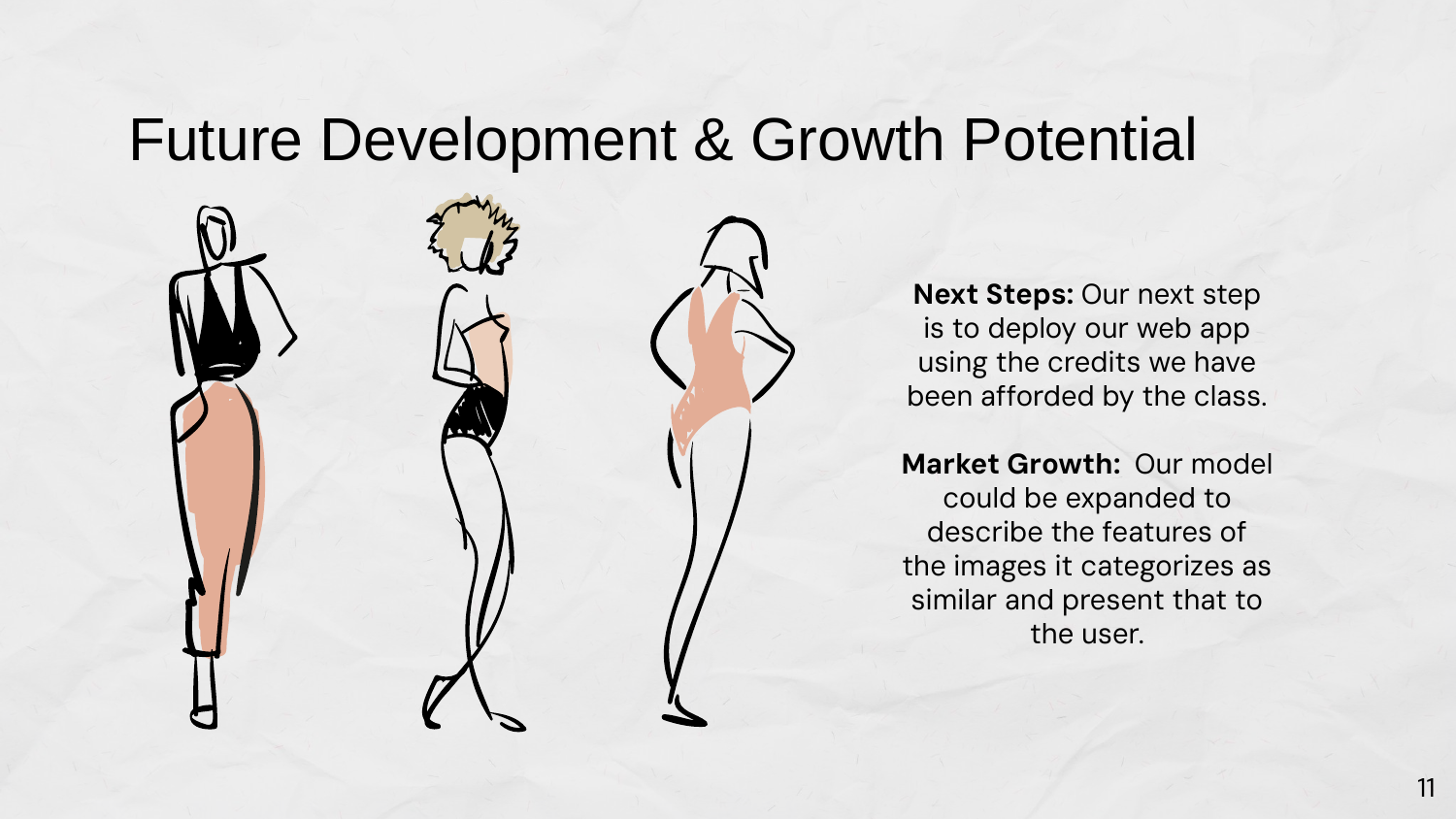

# Future Development & Growth Potential

Next Steps: Our next step is to deploy our web app using the credits we have been afforded by the class.

Market Growth:  Our model could be expanded to describe the features of the images it categorizes as similar and present that to the user.
11